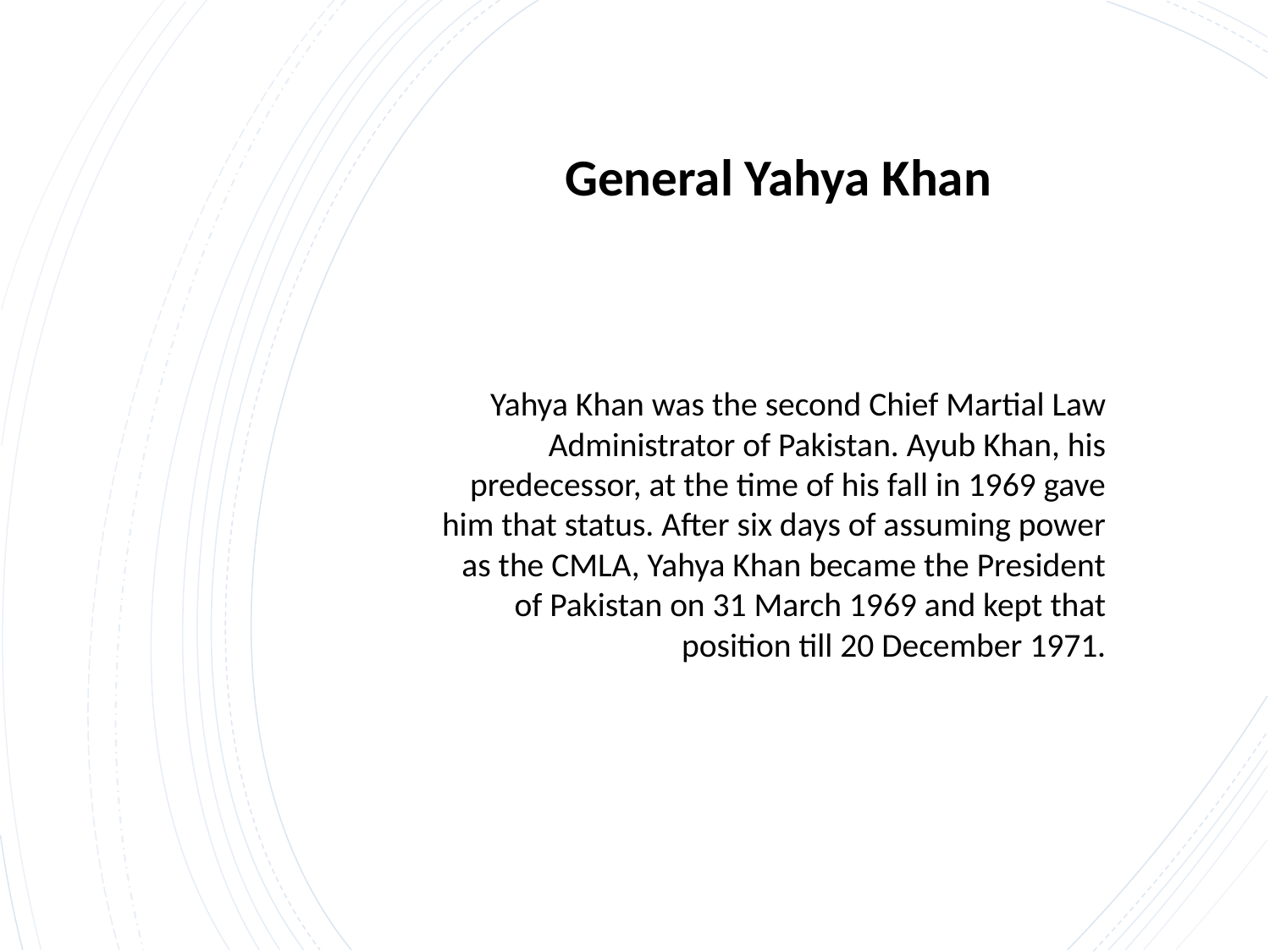

# General Yahya Khan

Yahya Khan was the second Chief Martial Law Administrator of Pakistan. Ayub Khan, his predecessor, at the time of his fall in 1969 gave him that status. After six days of assuming power as the CMLA, Yahya Khan became the President of Pakistan on 31 March 1969 and kept that position till 20 December 1971.